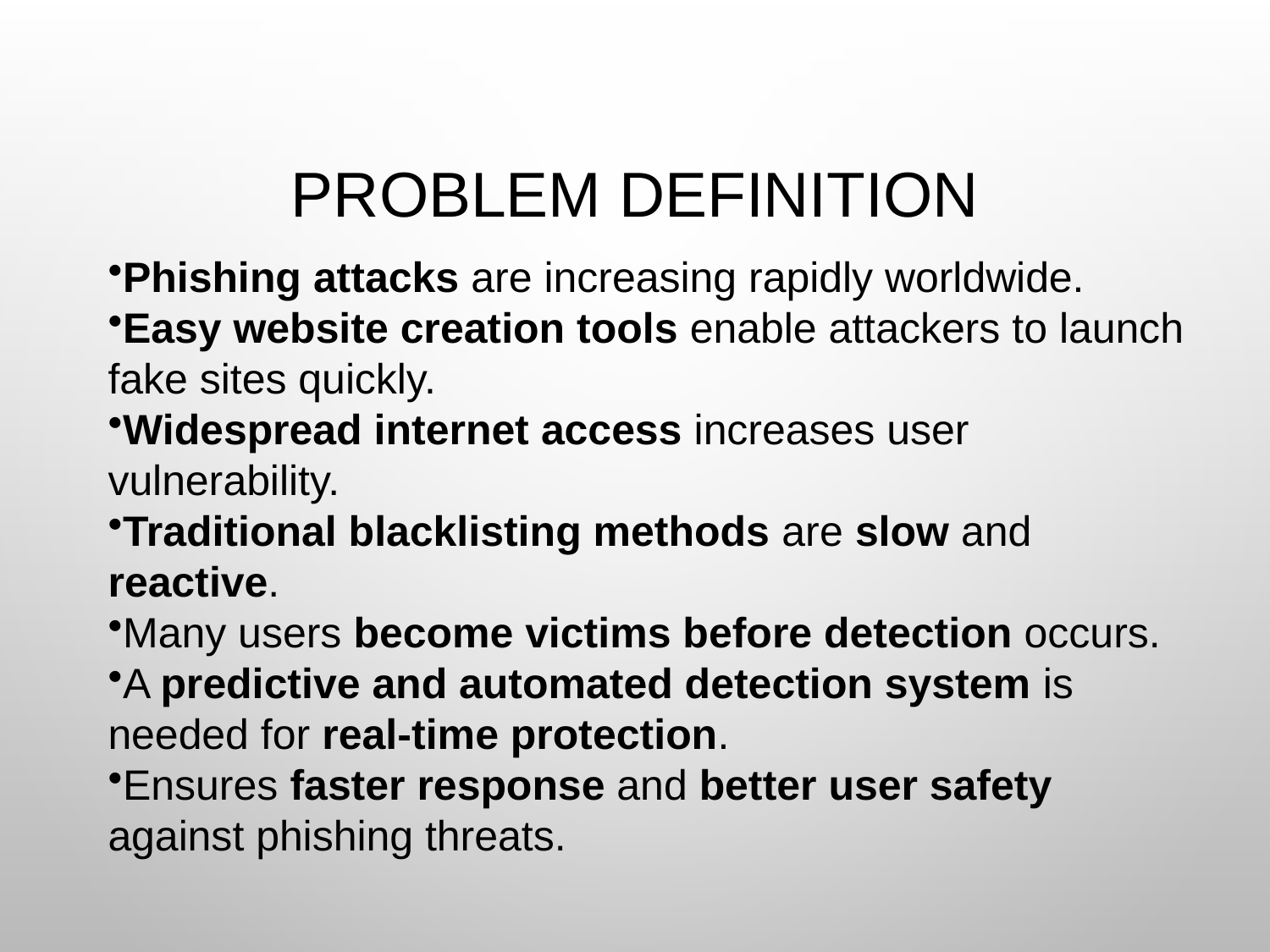

# Problem Definition

Phishing attacks are increasing rapidly worldwide.
Easy website creation tools enable attackers to launch fake sites quickly.
Widespread internet access increases user vulnerability.
Traditional blacklisting methods are slow and reactive.
Many users become victims before detection occurs.
A predictive and automated detection system is needed for real-time protection.
Ensures faster response and better user safety against phishing threats.